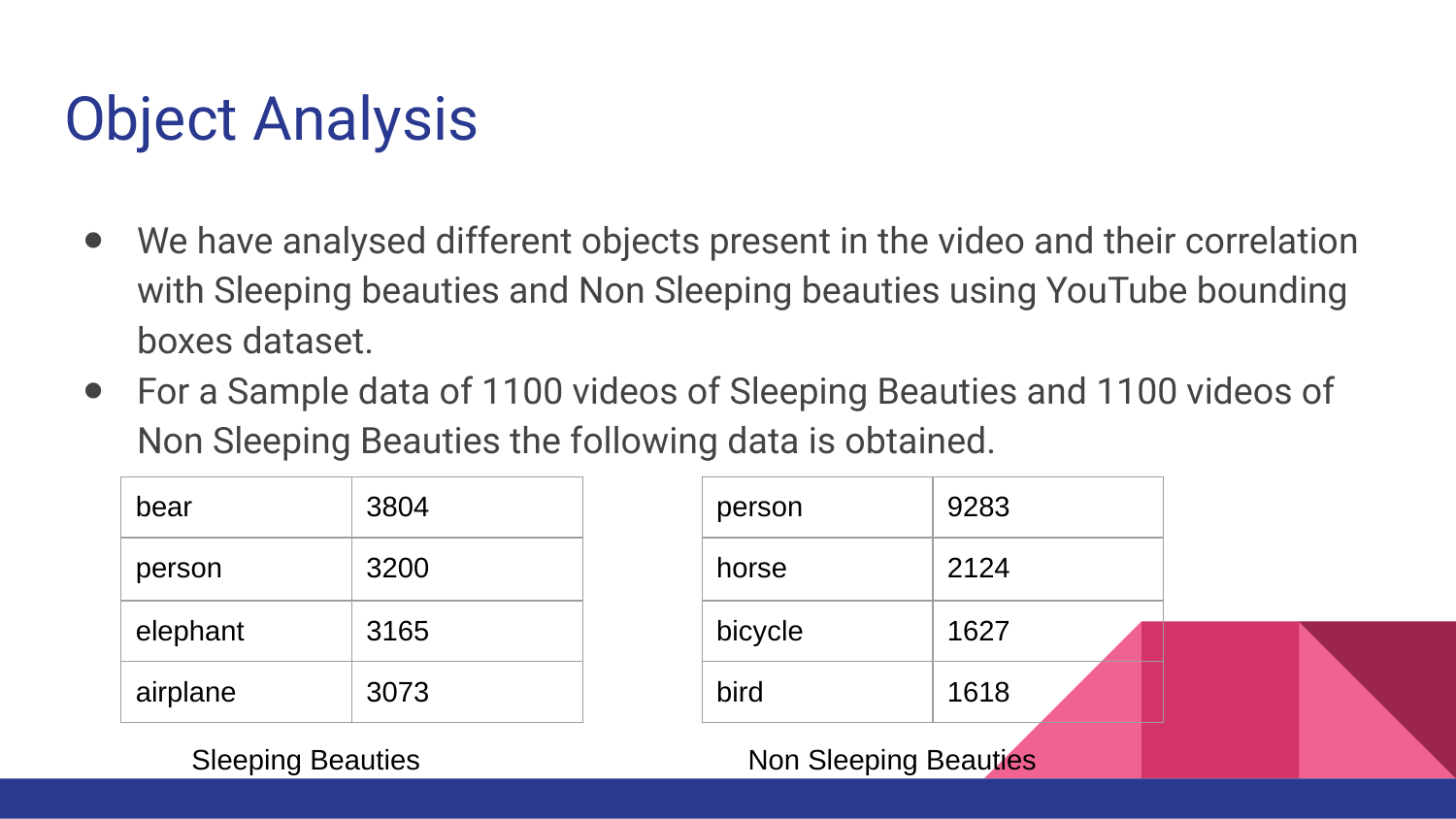

# Object Analysis
We have analysed different objects present in the video and their correlation with Sleeping beauties and Non Sleeping beauties using YouTube bounding boxes dataset.
For a Sample data of 1100 videos of Sleeping Beauties and 1100 videos of Non Sleeping Beauties the following data is obtained.

| bear | 3804 |
| --- | --- |
| person | 3200 |
| elephant | 3165 |
| airplane | 3073 |
| person | 9283 |
| --- | --- |
| horse | 2124 |
| bicycle | 1627 |
| bird | 1618 |
       Sleeping Beauties                                         Non Sleeping Beauties